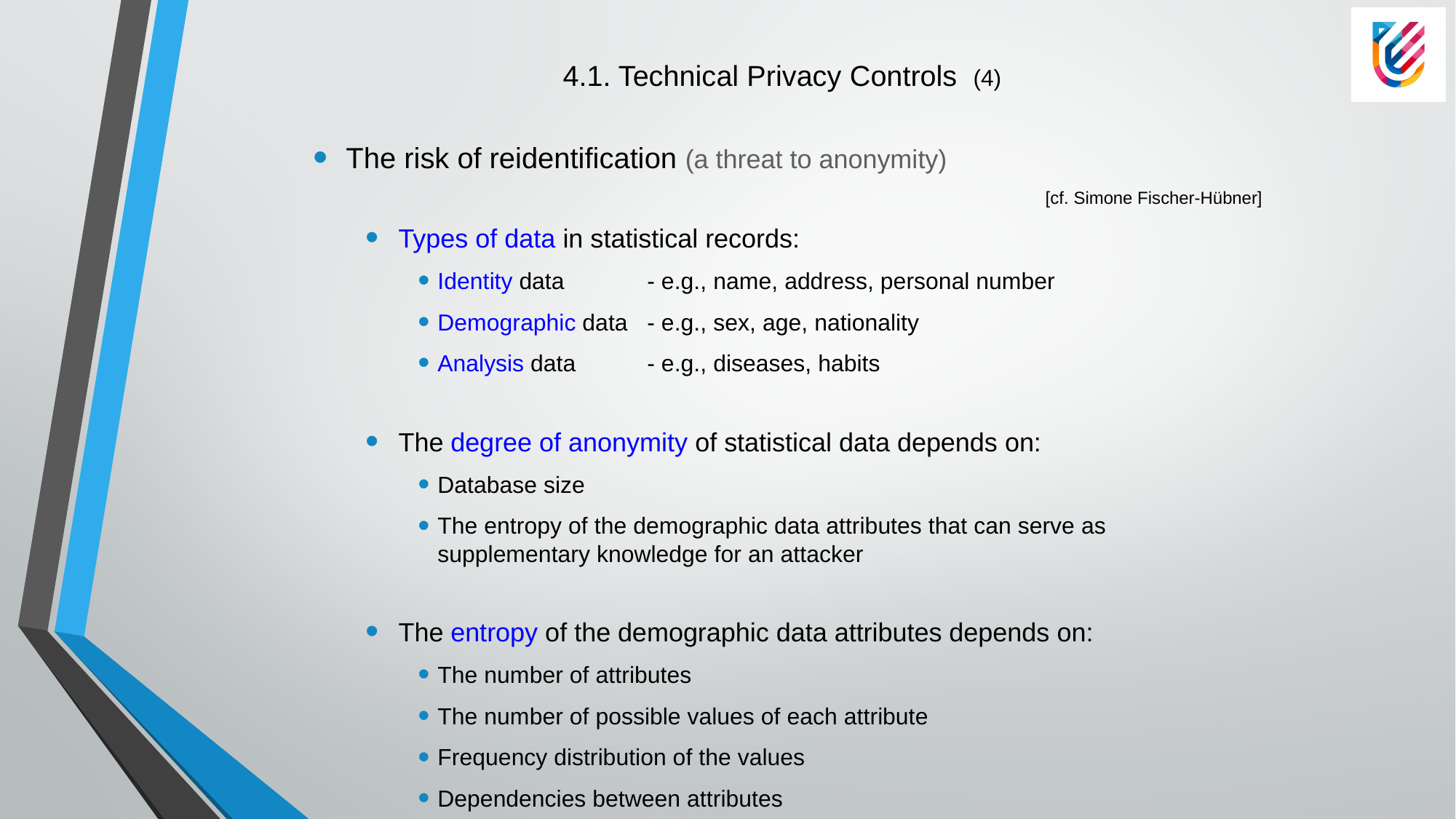

# 4.1. Technical Privacy Controls (4)
The risk of reidentification (a threat to anonymity)
[cf. Simone Fischer-Hübner]
Types of data in statistical records:
Identity data 	- e.g., name, address, personal number
Demographic data 	- e.g., sex, age, nationality
Analysis data 	- e.g., diseases, habits

The degree of anonymity of statistical data depends on:
Database size
The entropy of the demographic data attributes that can serve as supplementary knowledge for an attacker

The entropy of the demographic data attributes depends on:
The number of attributes
The number of possible values of each attribute
Frequency distribution of the values
Dependencies between attributes